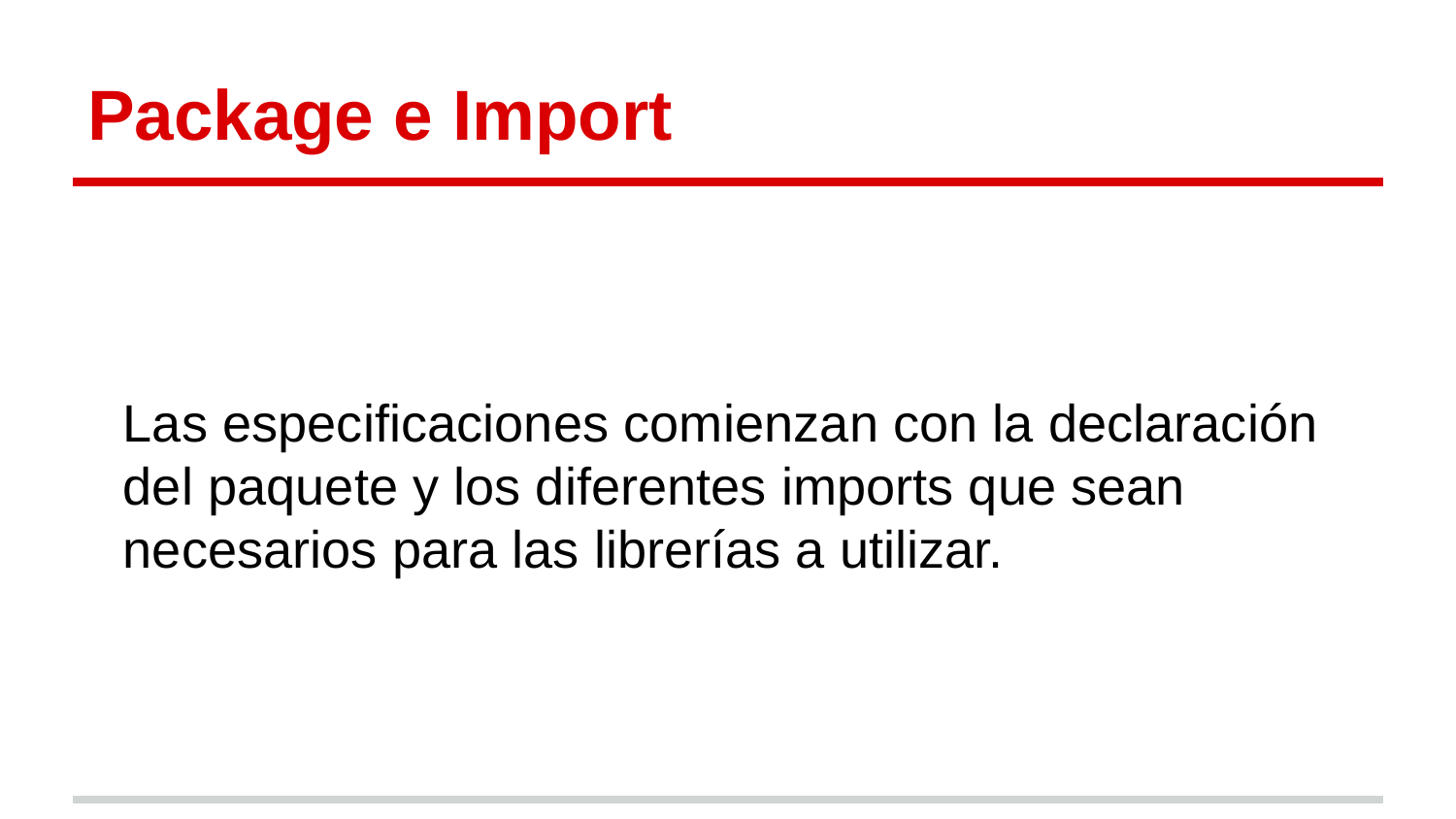

# Package e Import
Las especificaciones comienzan con la declaración del paquete y los diferentes imports que sean necesarios para las librerías a utilizar.